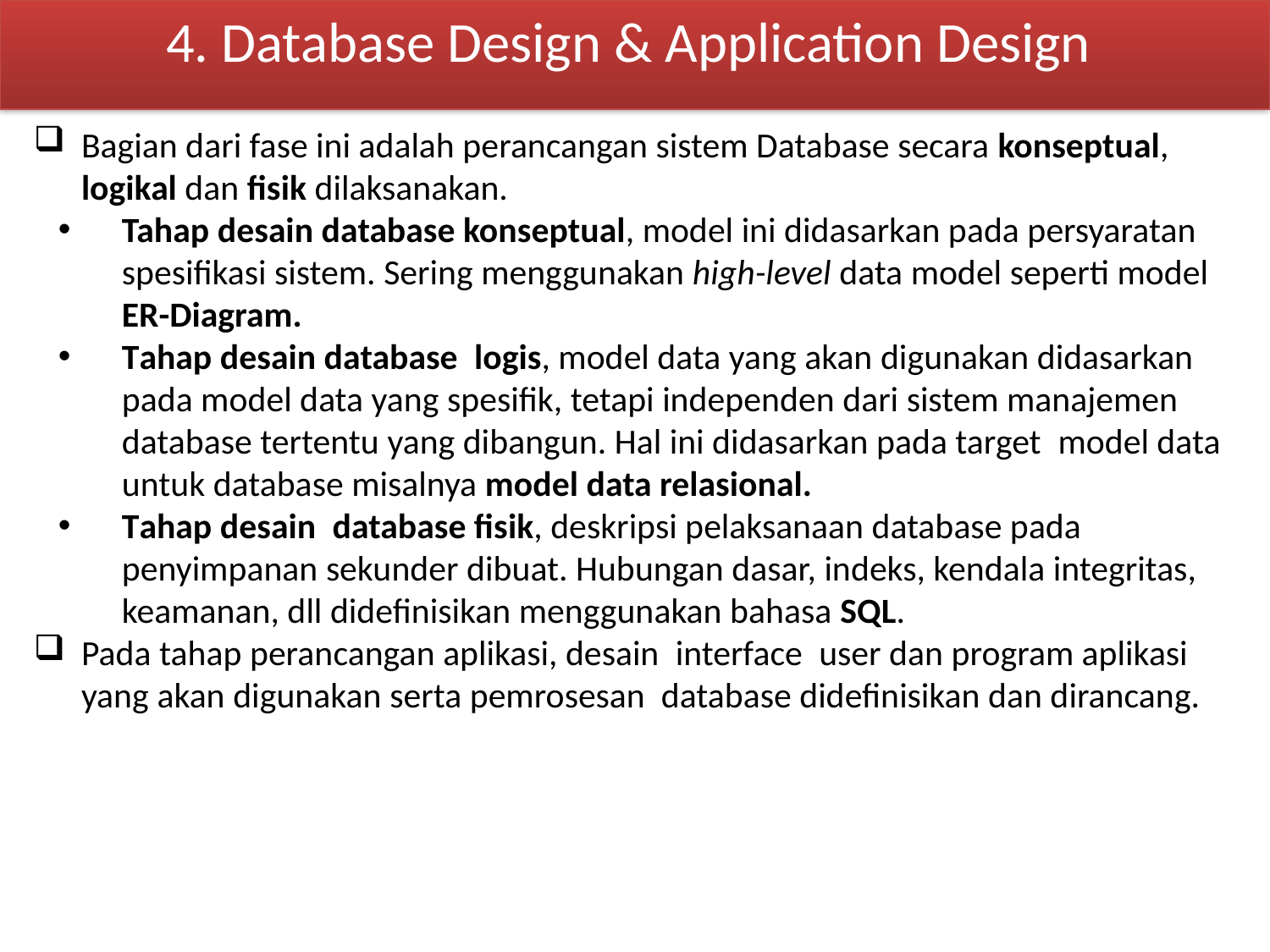

4. Database Design & Application Design
Bagian dari fase ini adalah perancangan sistem Database secara konseptual, logikal dan fisik dilaksanakan.
Tahap desain database konseptual, model ini didasarkan pada persyaratan spesifikasi sistem. Sering menggunakan high-level data model seperti model ER-Diagram.
Tahap desain database  logis, model data yang akan digunakan didasarkan pada model data yang spesifik, tetapi independen dari sistem manajemen database tertentu yang dibangun. Hal ini didasarkan pada target  model data untuk database misalnya model data relasional.
Tahap desain  database fisik, deskripsi pelaksanaan database pada penyimpanan sekunder dibuat. Hubungan dasar, indeks, kendala integritas, keamanan, dll didefinisikan menggunakan bahasa SQL.
Pada tahap perancangan aplikasi, desain  interface  user dan program aplikasi yang akan digunakan serta pemrosesan  database didefinisikan dan dirancang.